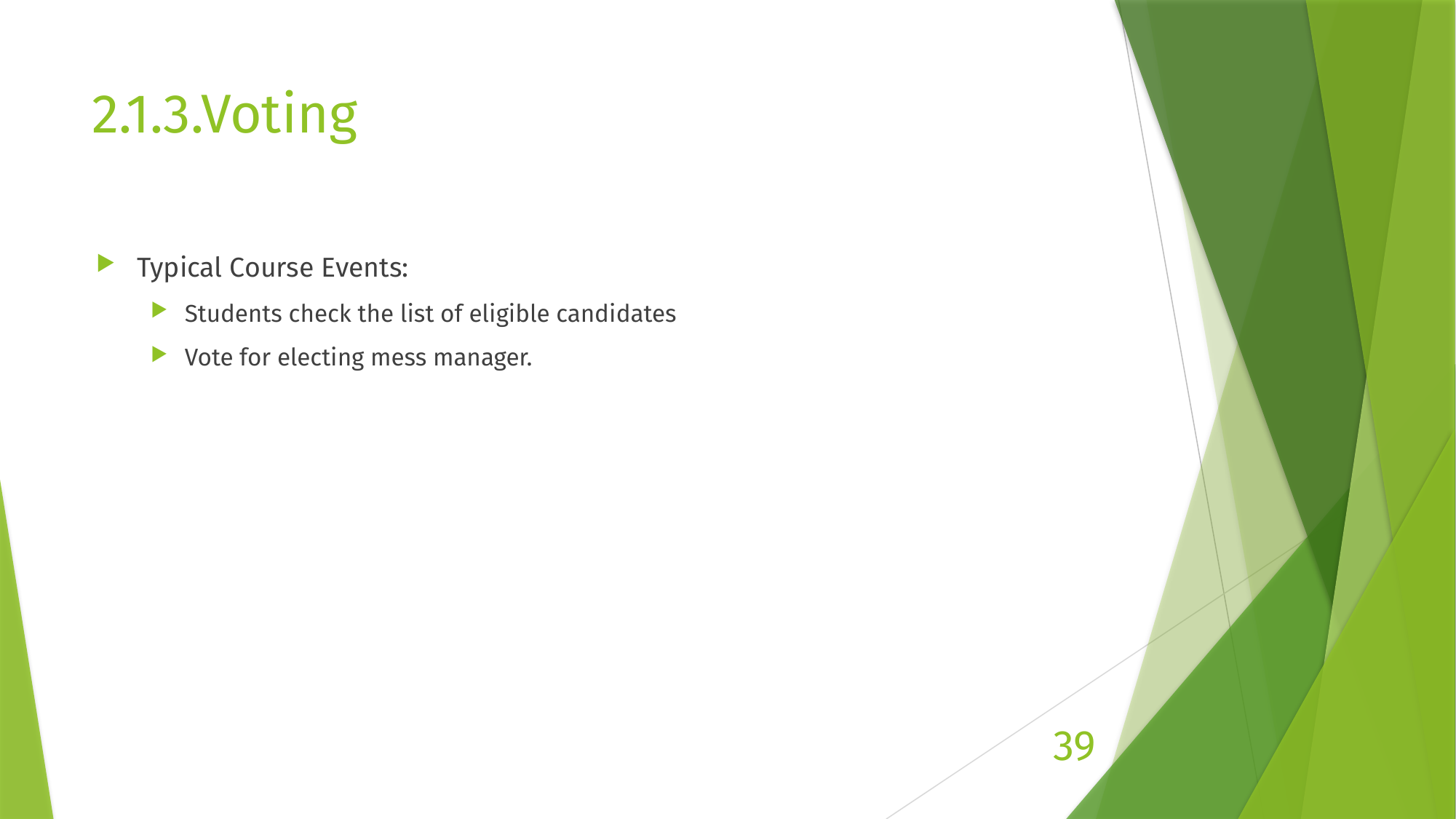

# 2.1.3.Voting
Typical Course Events:
Students check the list of eligible candidates
Vote for electing mess manager.
39